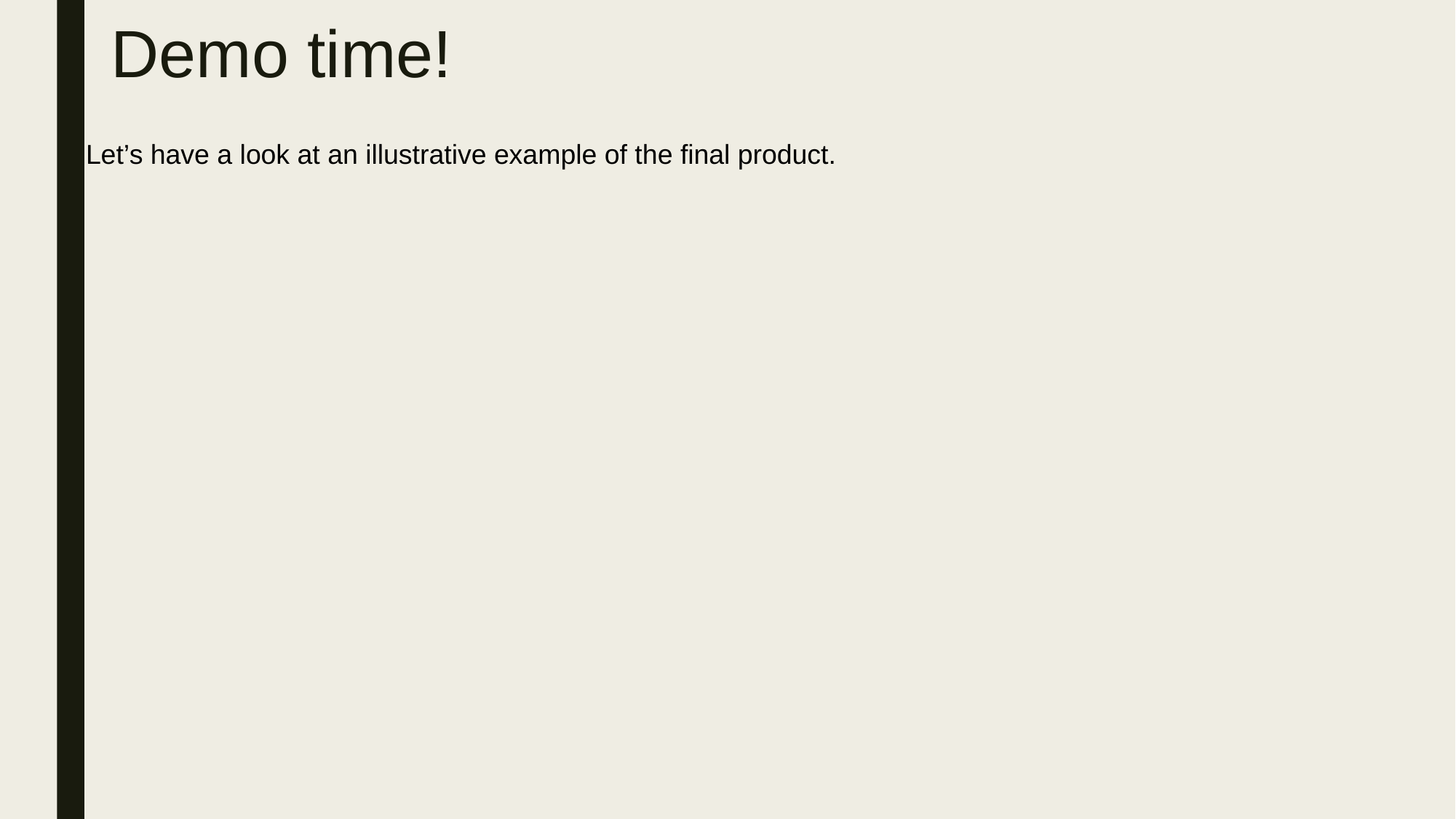

# Demo time!
Let’s have a look at an illustrative example of the final product.